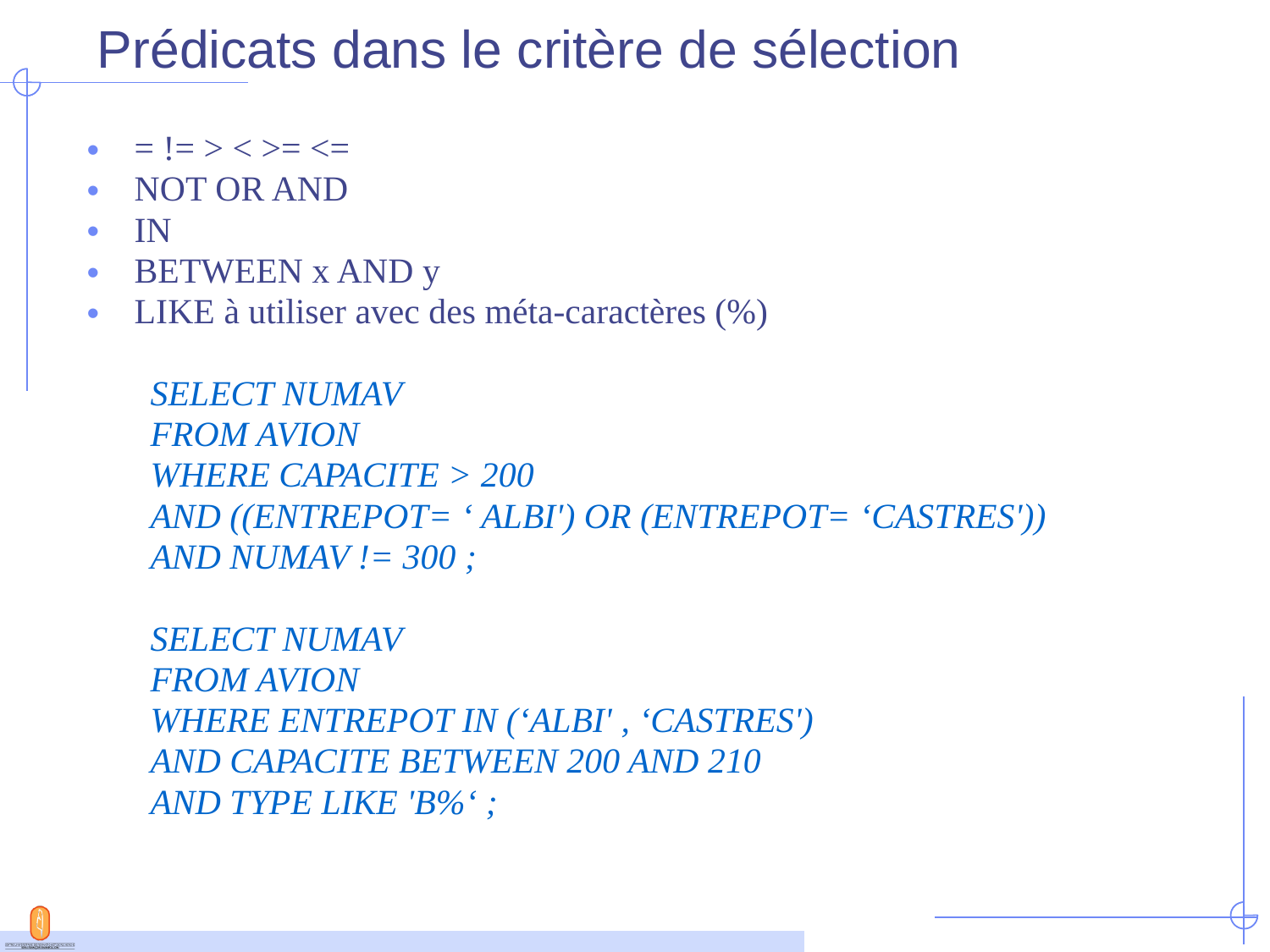

# Prédicats dans le critère de sélection
= != > < >= <=
NOT OR AND
IN
BETWEEN x AND y
LIKE à utiliser avec des méta-caractères (%)

SELECT NUMAV
FROM AVION
WHERE CAPACITE > 200
AND ((ENTREPOT= ‘ ALBI') OR (ENTREPOT= ‘CASTRES'))
AND NUMAV != 300 ;

SELECT NUMAV
FROM AVION
WHERE ENTREPOT IN (‘ALBI' , ‘CASTRES')
AND CAPACITE BETWEEN 200 AND 210
AND TYPE LIKE 'B%‘ ;